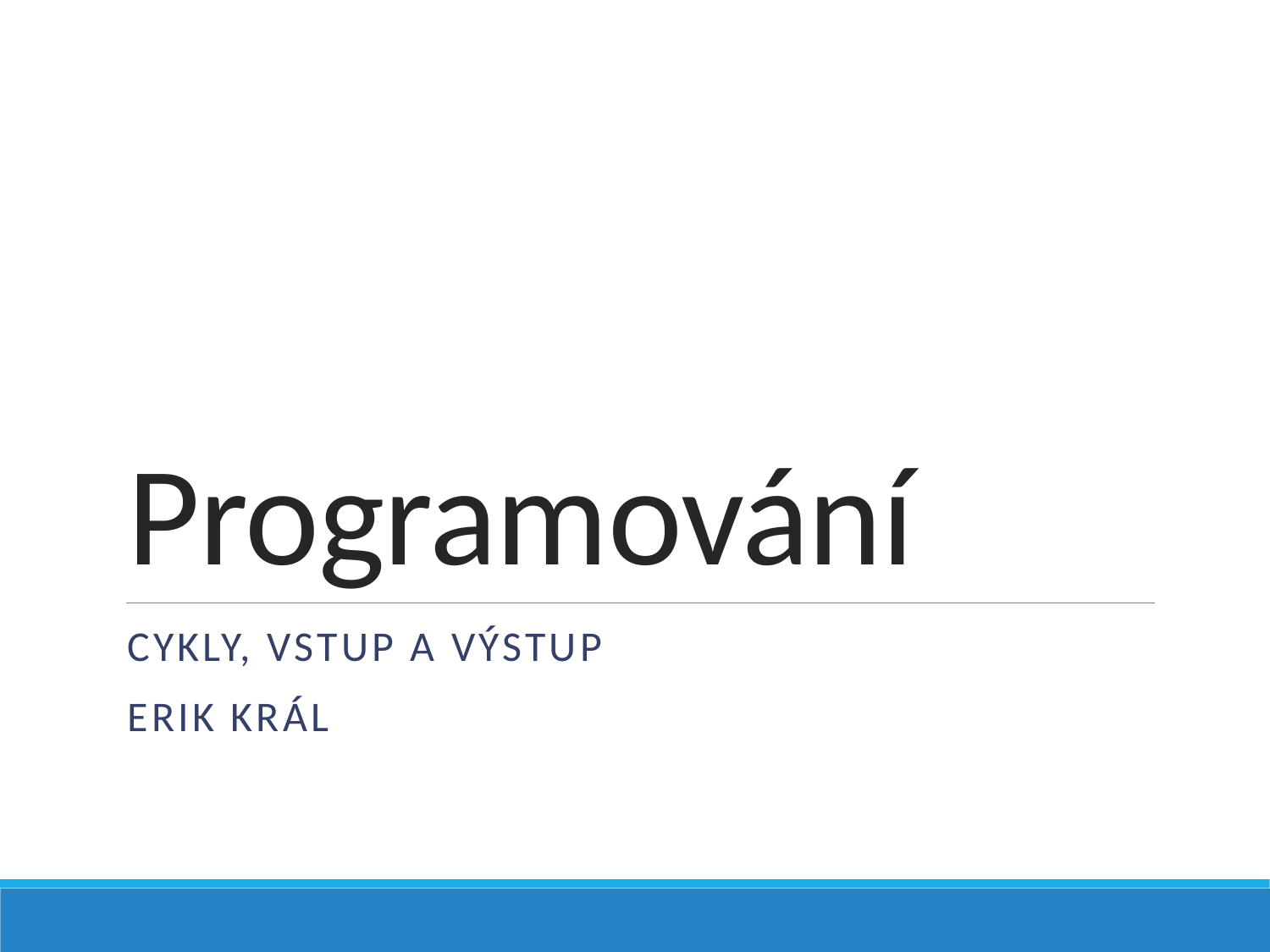

# Programování
cykly, vstup a výstup
Erik Král